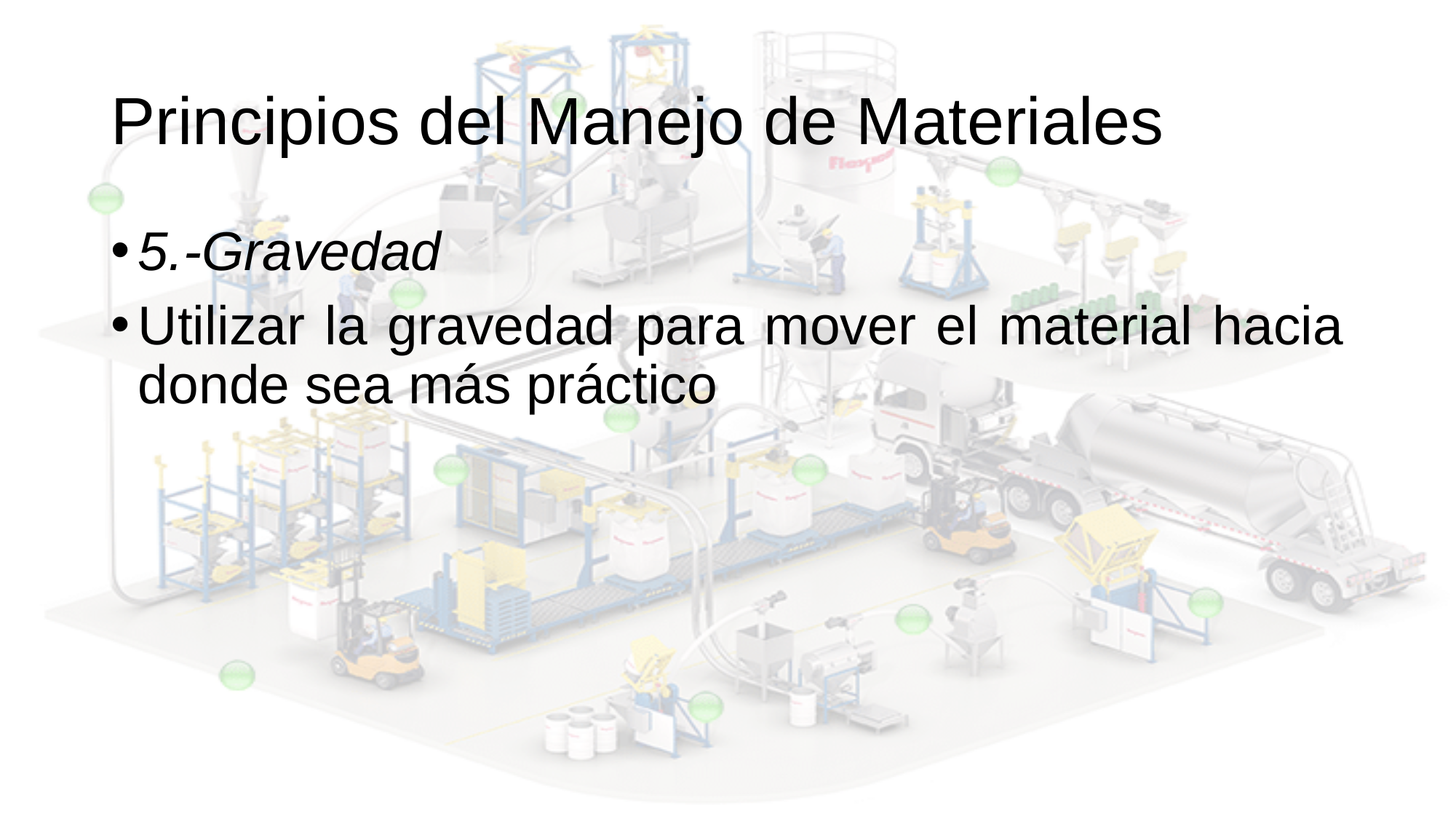

# Principios del Manejo de Materiales
5.-Gravedad
Utilizar la gravedad para mover el material hacia donde sea más práctico